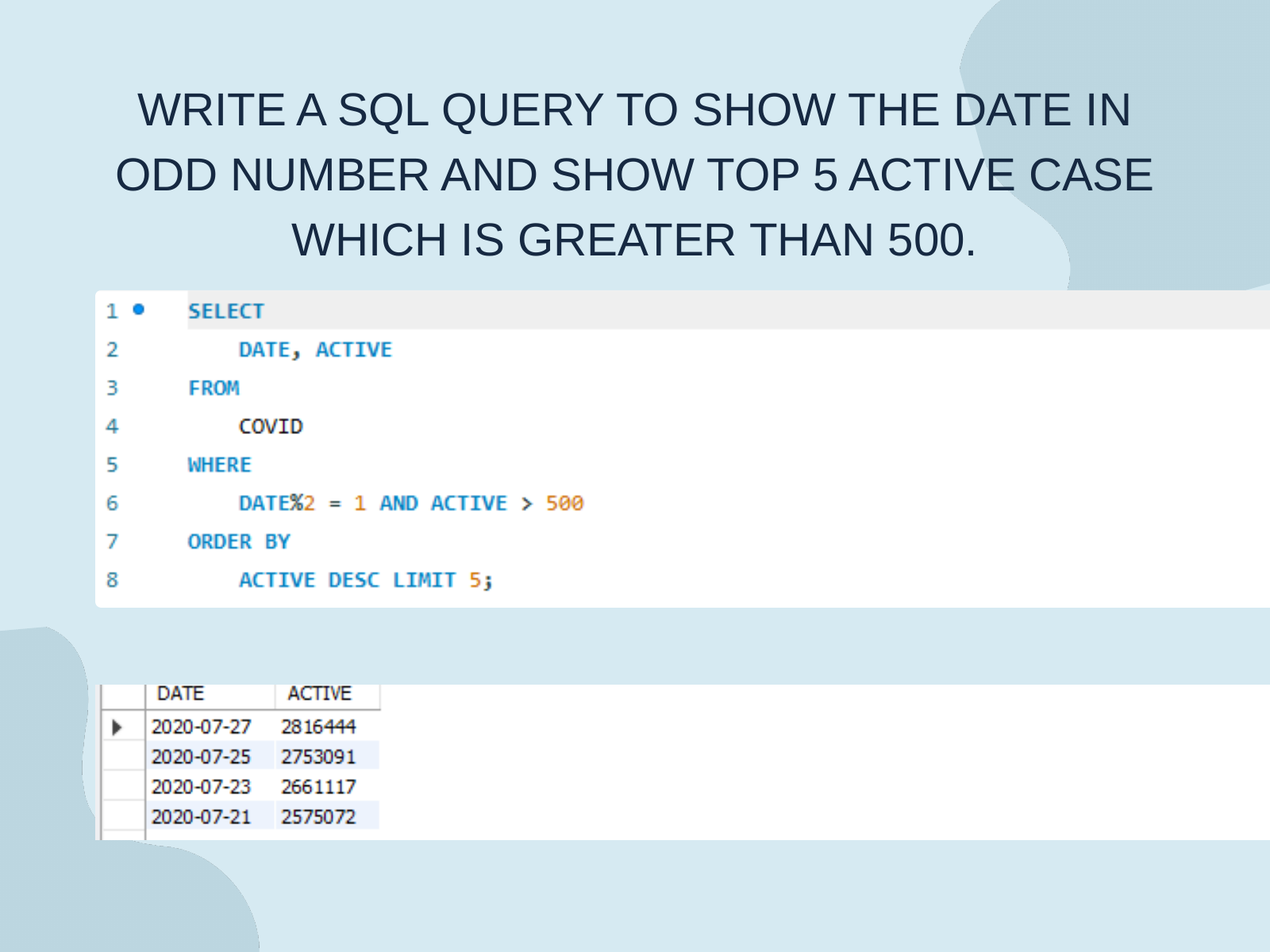

WRITE A SQL QUERY TO SHOW THE DATE IN ODD NUMBER AND SHOW TOP 5 ACTIVE CASE WHICH IS GREATER THAN 500.